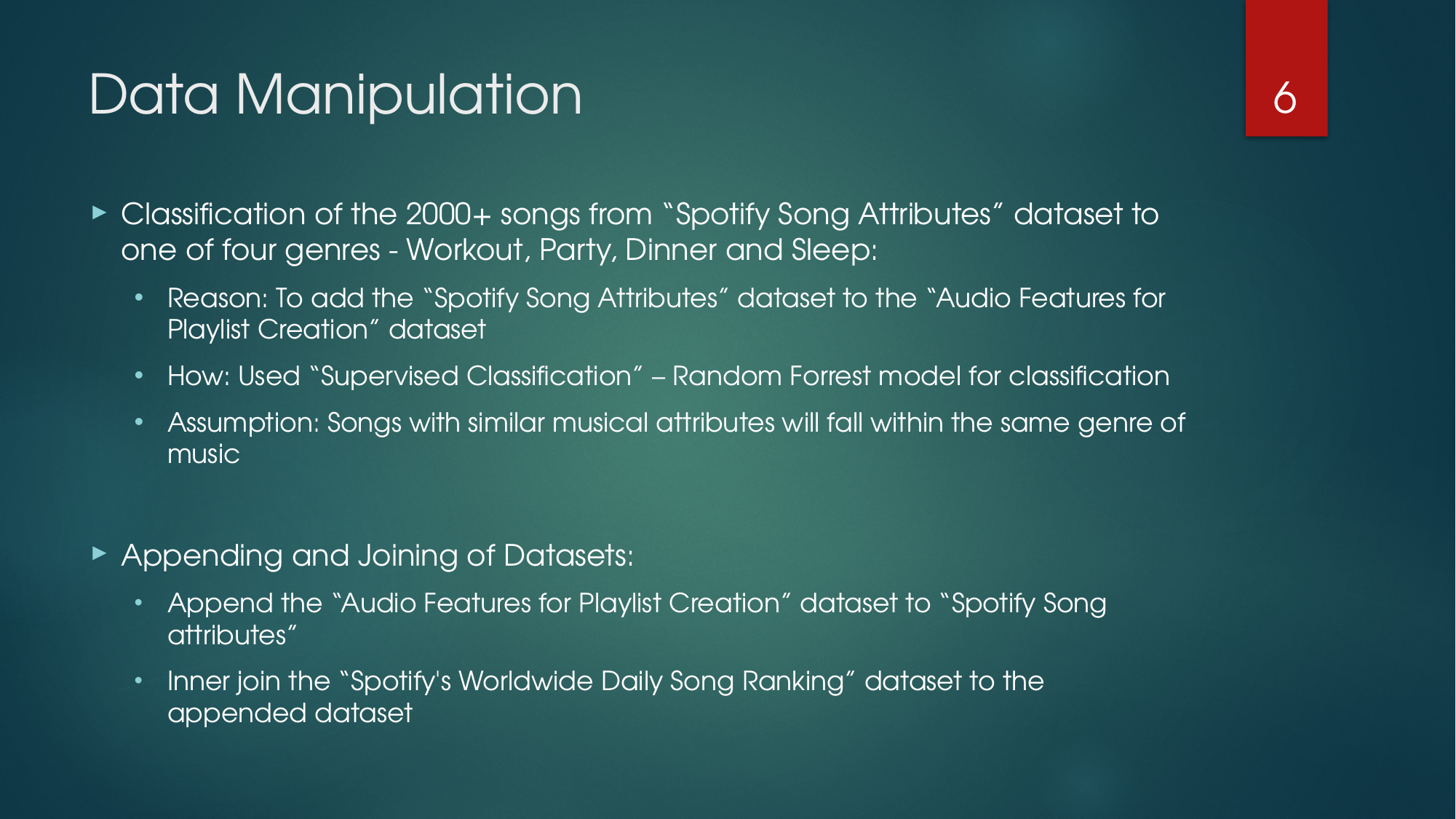

6
# Data Manipulation
Classification of the 2000+ songs from “Spotify Song Attributes” dataset to one of four genres - Workout, Party, Dinner and Sleep:
Reason: To add the “Spotify Song Attributes” dataset to the “Audio Features for Playlist Creation” dataset
How: Used “Supervised Classification” – Random Forrest model for classification
Assumption: Songs with similar musical attributes will fall within the same genre of music

Appending and Joining of Datasets:
Append the “Audio Features for Playlist Creation” dataset to “Spotify Song attributes”
Inner join the “Spotify's Worldwide Daily Song Ranking” dataset to the appended dataset